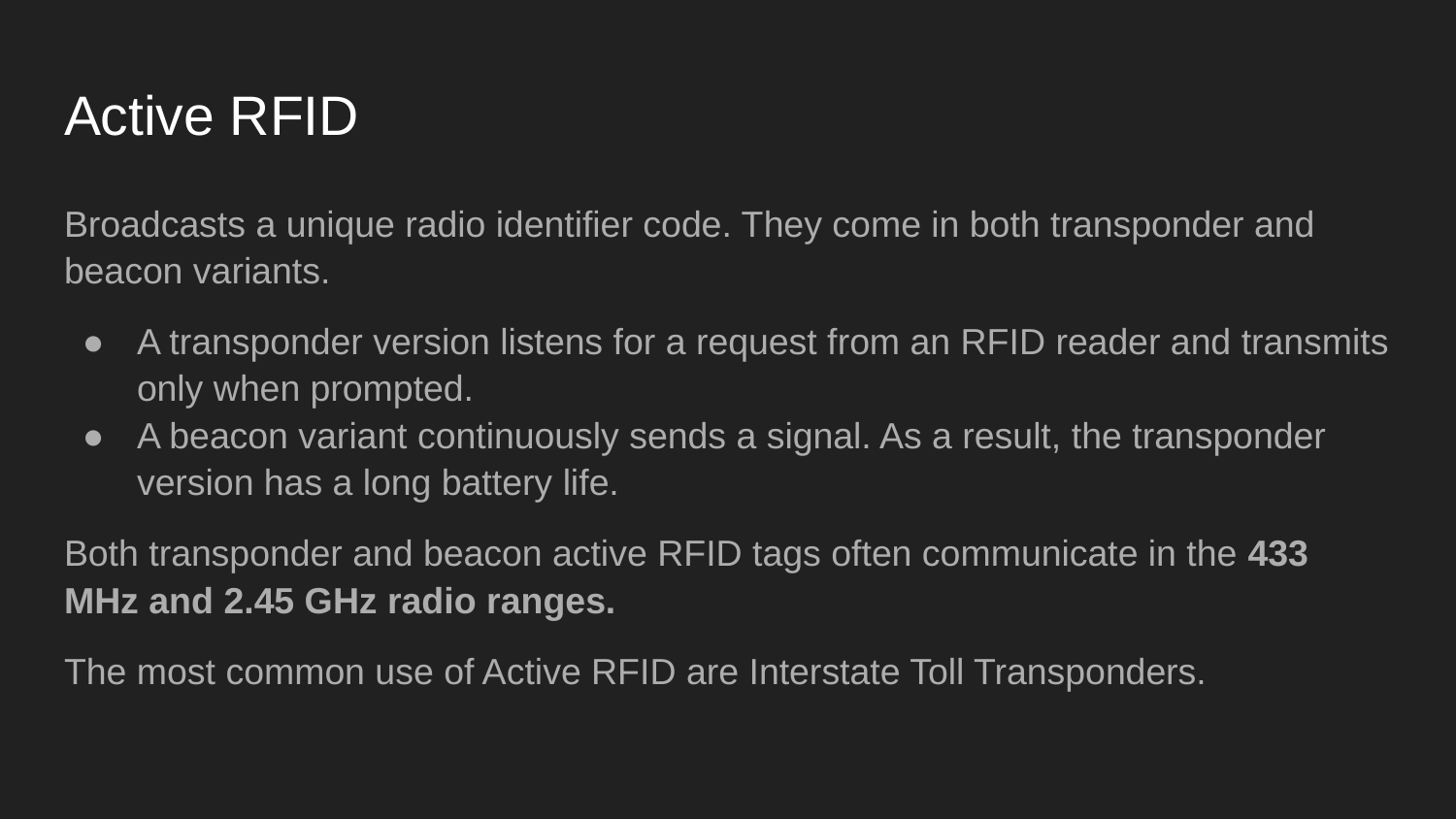

# Active RFID
Broadcasts a unique radio identifier code. They come in both transponder and beacon variants.
A transponder version listens for a request from an RFID reader and transmits only when prompted.
A beacon variant continuously sends a signal. As a result, the transponder version has a long battery life.
Both transponder and beacon active RFID tags often communicate in the 433 MHz and 2.45 GHz radio ranges.
The most common use of Active RFID are Interstate Toll Transponders.